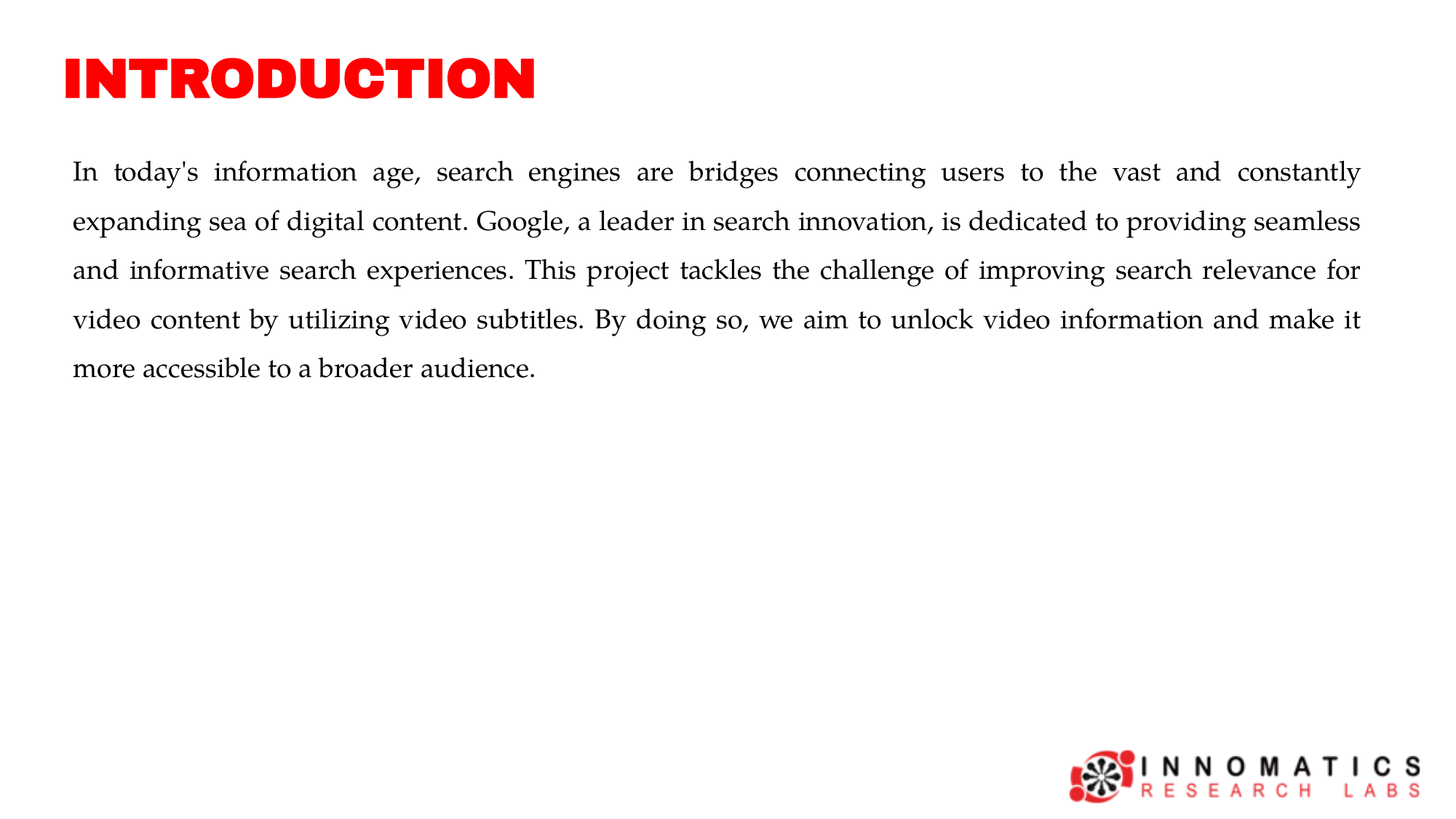

INTRODUCTION
In today's information age, search engines are bridges connecting users to the vast and constantly expanding sea of digital content. Google, a leader in search innovation, is dedicated to providing seamless and informative search experiences. This project tackles the challenge of improving search relevance for video content by utilizing video subtitles. By doing so, we aim to unlock video information and make it more accessible to a broader audience.